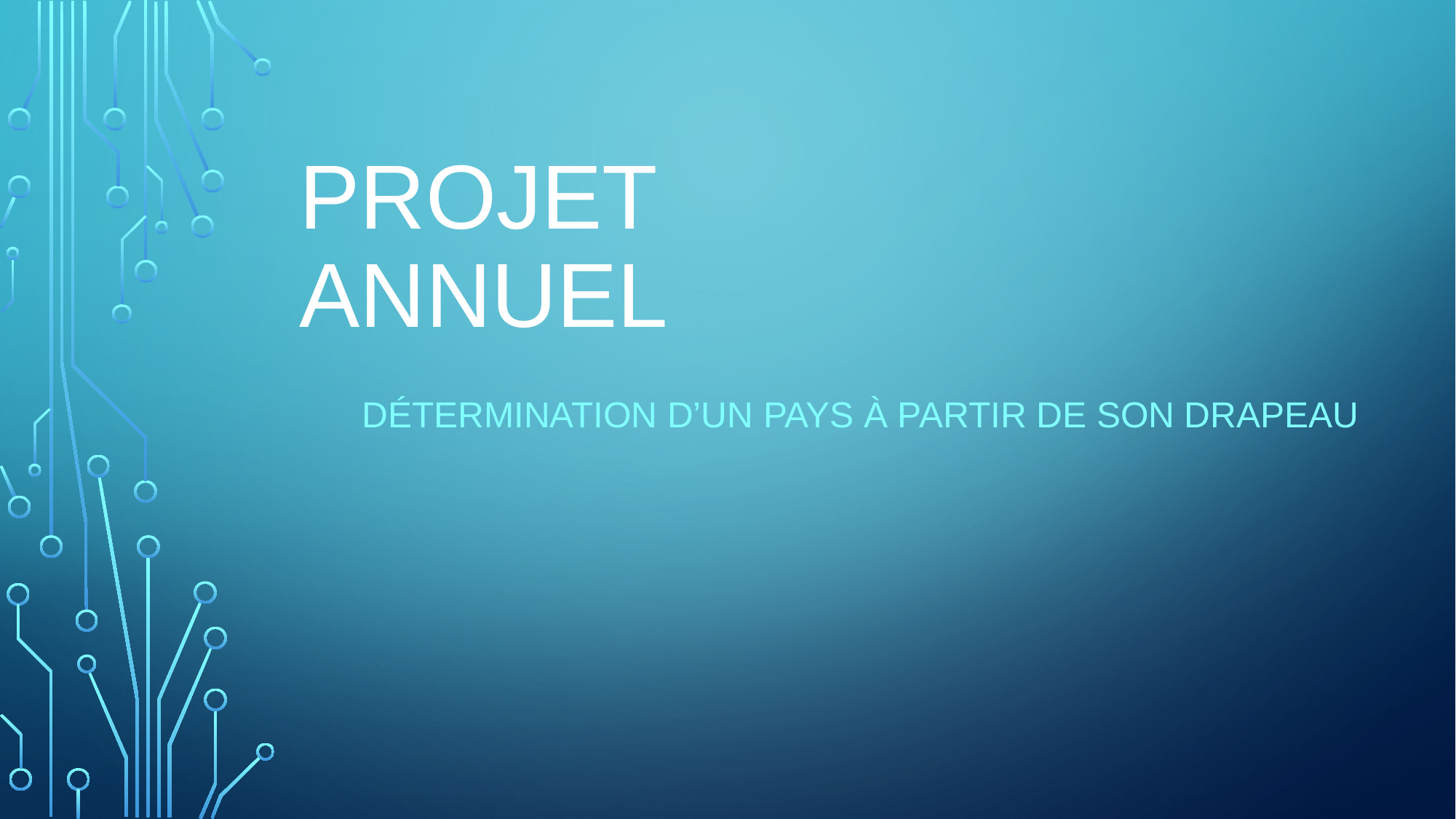

# PROJET ANNUEL
Détermination d’un pays à partir de son drapeau